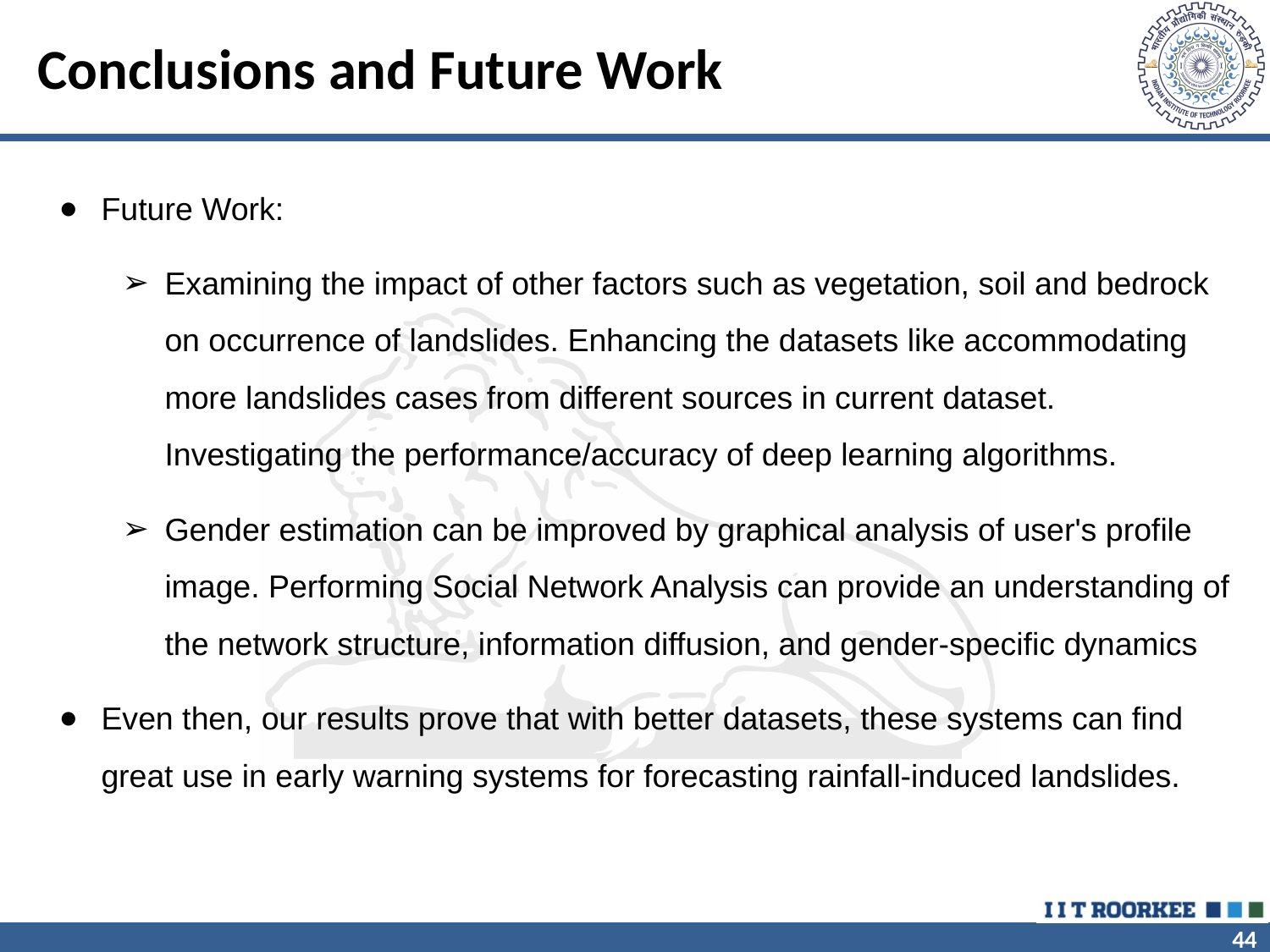

# Conclusions and Future Work
Future Work:
Examining the impact of other factors such as vegetation, soil and bedrock on occurrence of landslides. Enhancing the datasets like accommodating more landslides cases from different sources in current dataset. Investigating the performance/accuracy of deep learning algorithms.
Gender estimation can be improved by graphical analysis of user's profile image. Performing Social Network Analysis can provide an understanding of the network structure, information diffusion, and gender-specific dynamics
Even then, our results prove that with better datasets, these systems can find great use in early warning systems for forecasting rainfall-induced landslides.